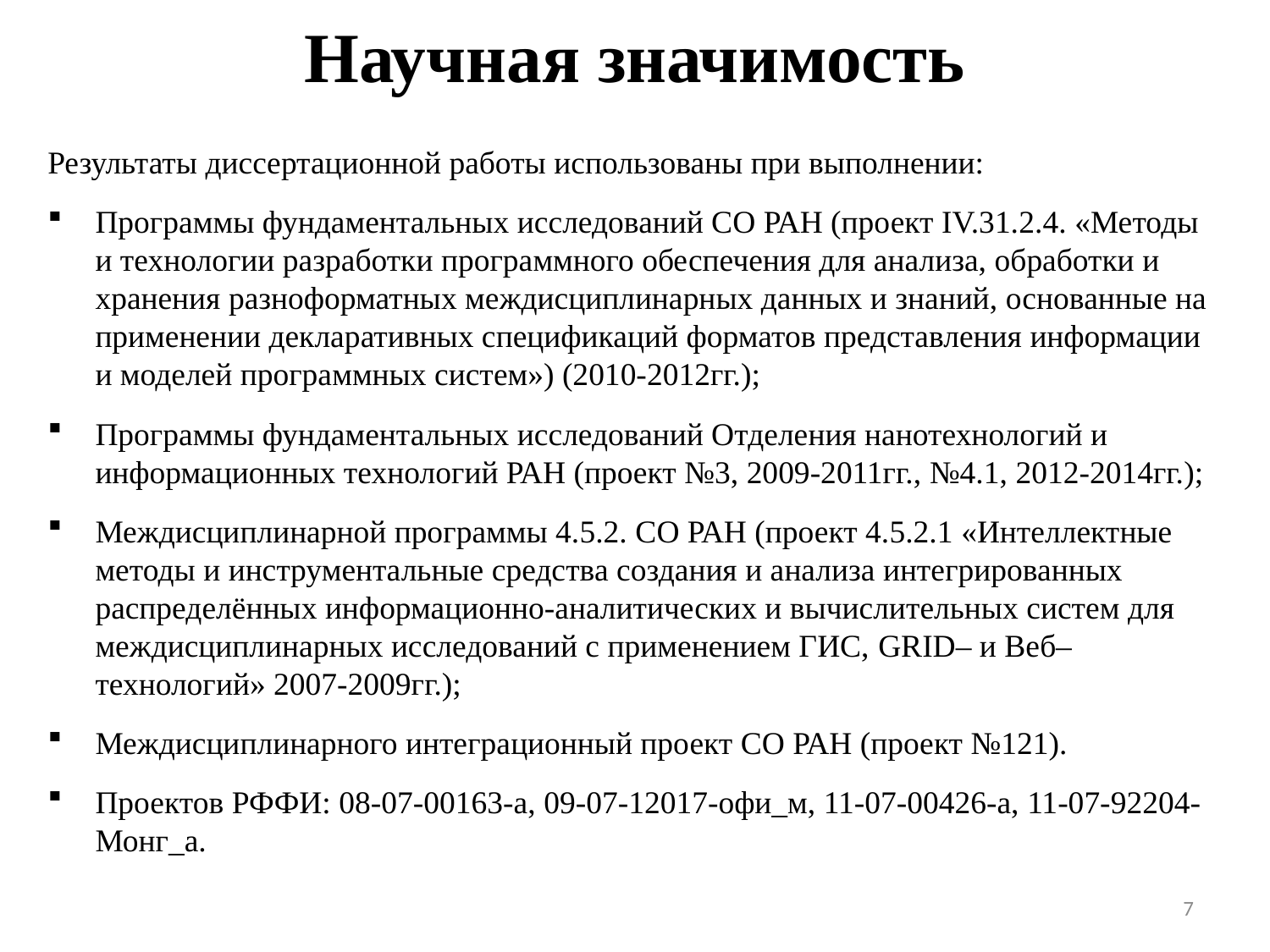

# Научная значимость
Результаты диссертационной работы использованы при выполнении:
Программы фундаментальных исследований СО РАН (проект IV.31.2.4. «Методы и технологии разработки программного обеспечения для анализа, обработки и хранения разноформатных междисциплинарных данных и знаний, основанные на применении декларативных спецификаций форматов представления информации и моделей программных систем») (2010-2012гг.);
Программы фундаментальных исследований Отделения нанотехнологий и информационных технологий РАН (проект №3, 2009-2011гг., №4.1, 2012-2014гг.);
Междисциплинарной программы 4.5.2. СО РАН (проект 4.5.2.1 «Интеллектные методы и инструментальные средства создания и анализа интегрированных распределённых информационно-аналитических и вычислительных систем для междисциплинарных исследований с применением ГИС, GRID– и Веб– технологий» 2007-2009гг.);
Междисциплинарного интеграционный проект СО РАН (проект №121).
Проектов РФФИ: 08-07-00163-а, 09-07-12017-офи_м, 11-07-00426-а, 11-07-92204-Монг_а.
7